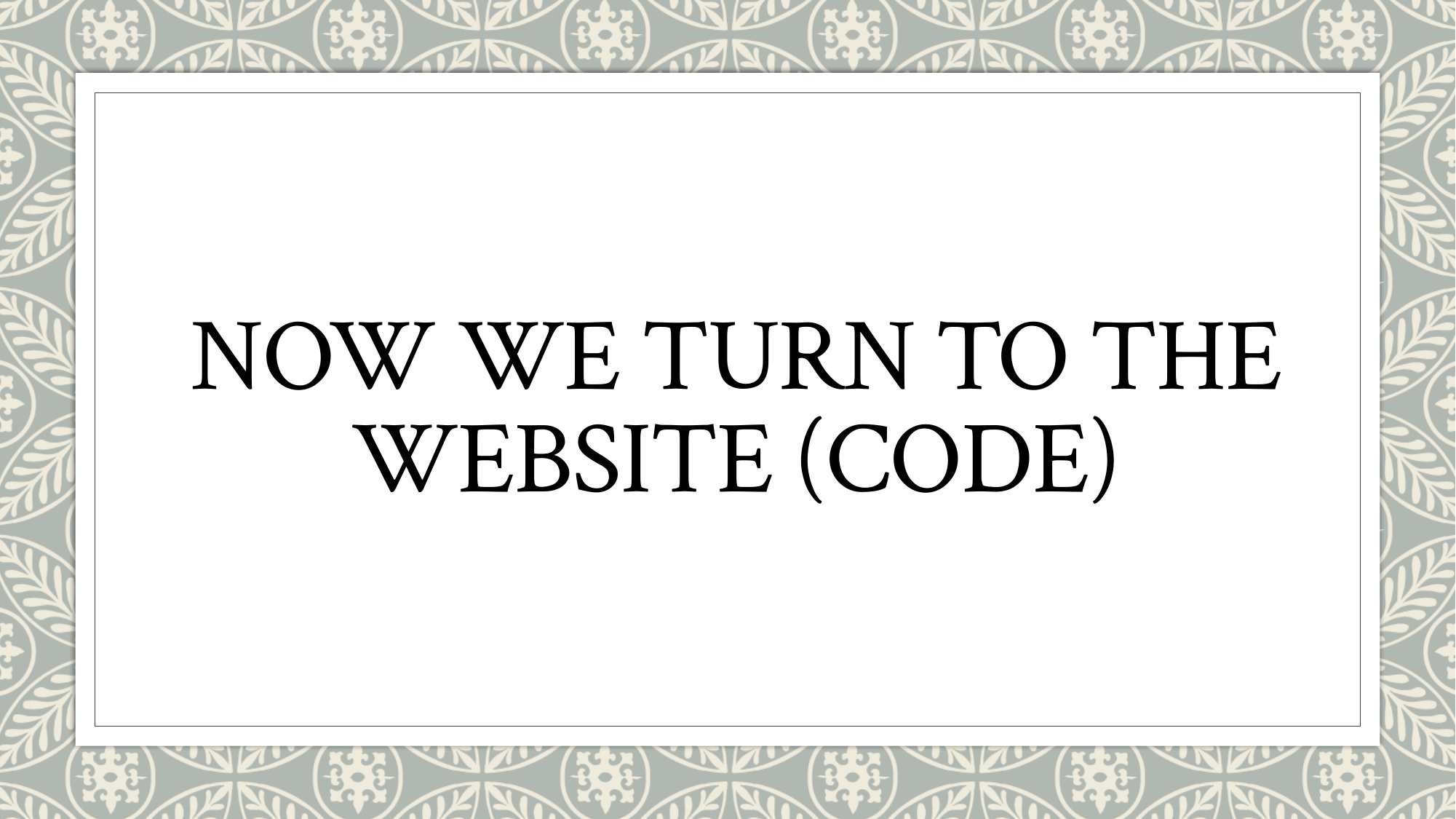

# Now we turn to the website (code)